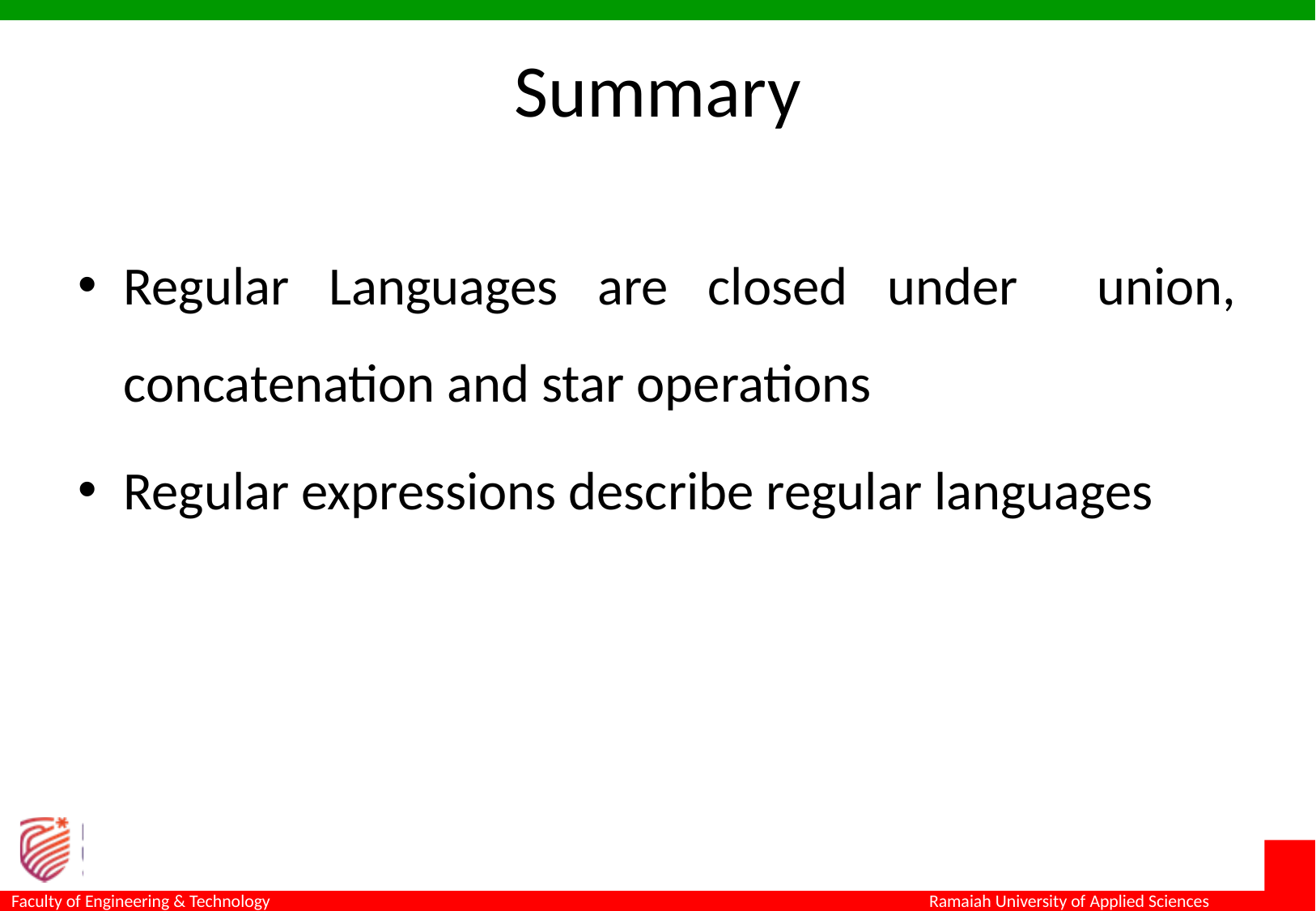

# Summary
Regular Languages are closed under  union, concatenation and star operations
Regular expressions describe regular languages